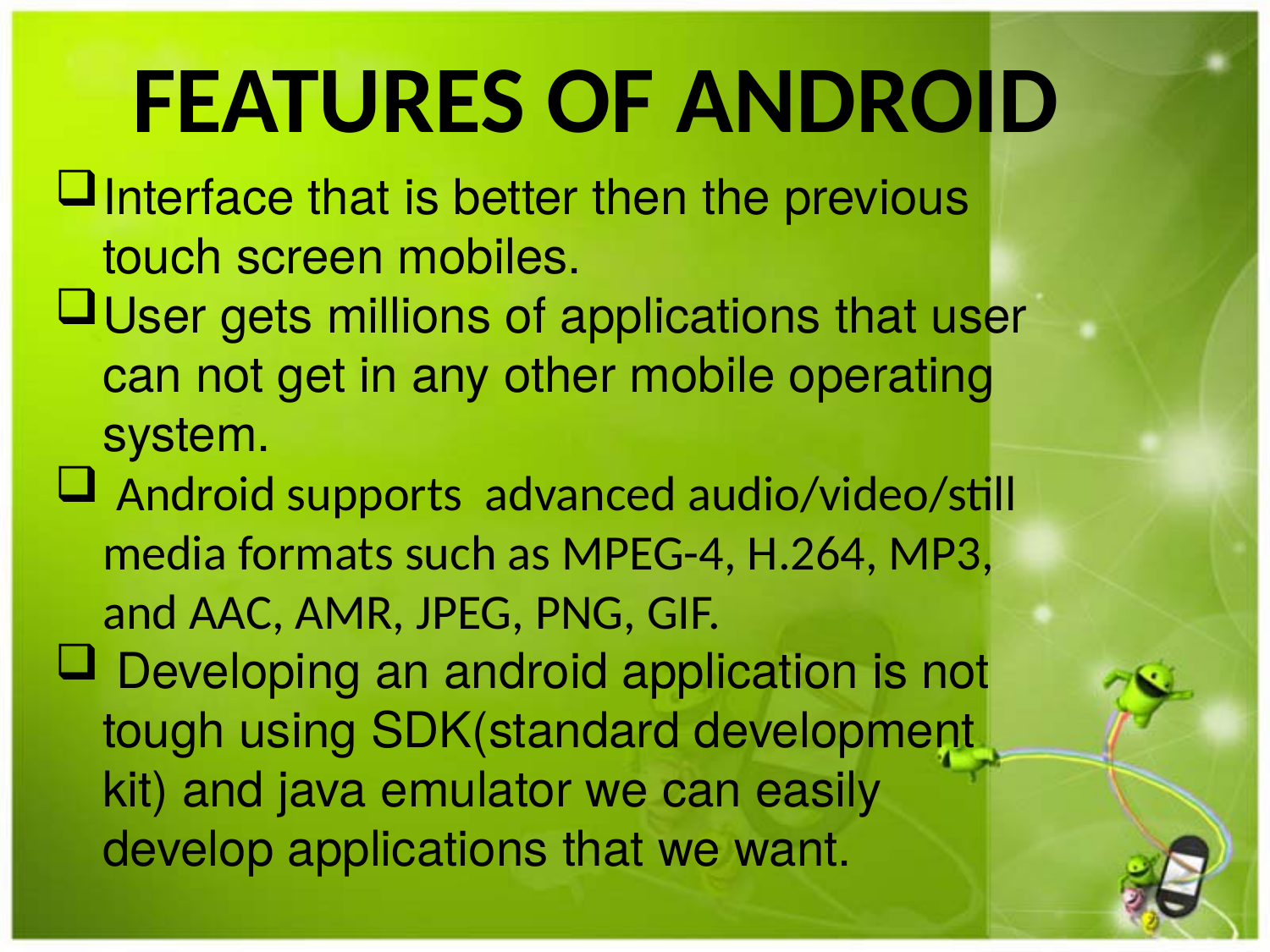

FEATURES OF ANDROID
Interface that is better then the previous touch screen mobiles.
User gets millions of applications that user can not get in any other mobile operating system.
 Android supports  advanced audio/video/still media formats such as MPEG-4, H.264, MP3, and AAC, AMR, JPEG, PNG, GIF.
 Developing an android application is not tough using SDK(standard development kit) and java emulator we can easily develop applications that we want.